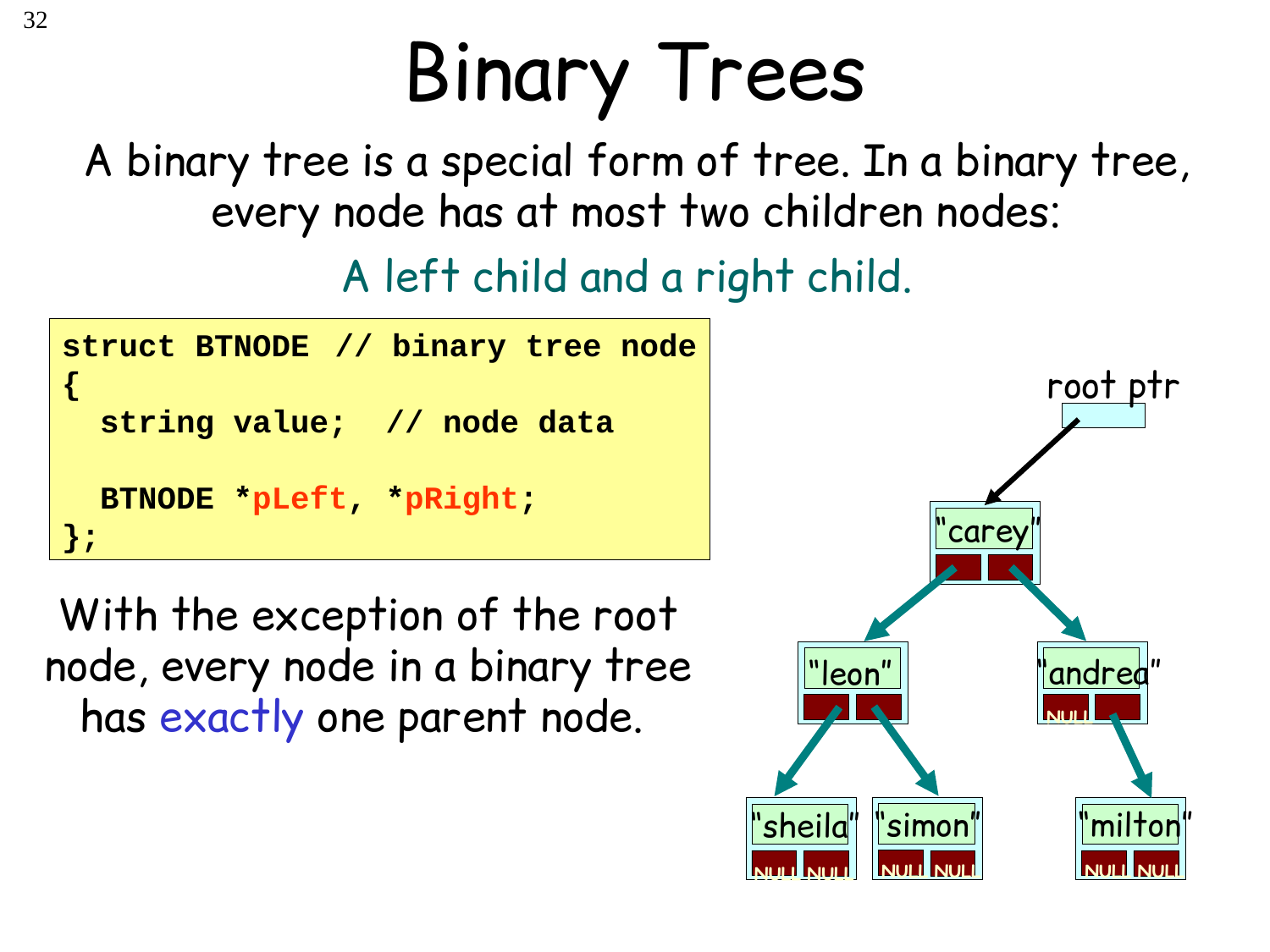

# Binary Trees
32
A binary tree is a special form of tree. In a binary tree, every node has at most two children nodes:
A left child and a right child.
struct BTNODE	 // binary tree node
{
  string value;  // node data

  BTNODE *pLeft, *pRight;
};
root ptr

“carey”

“andrea”
“leon”
NULL

“simon”
“milton”
“sheila”
NULL
NULL
NULL
NULL
NULL
NULL
With the exception of the root node, every node in a binary tree has exactly one parent node.